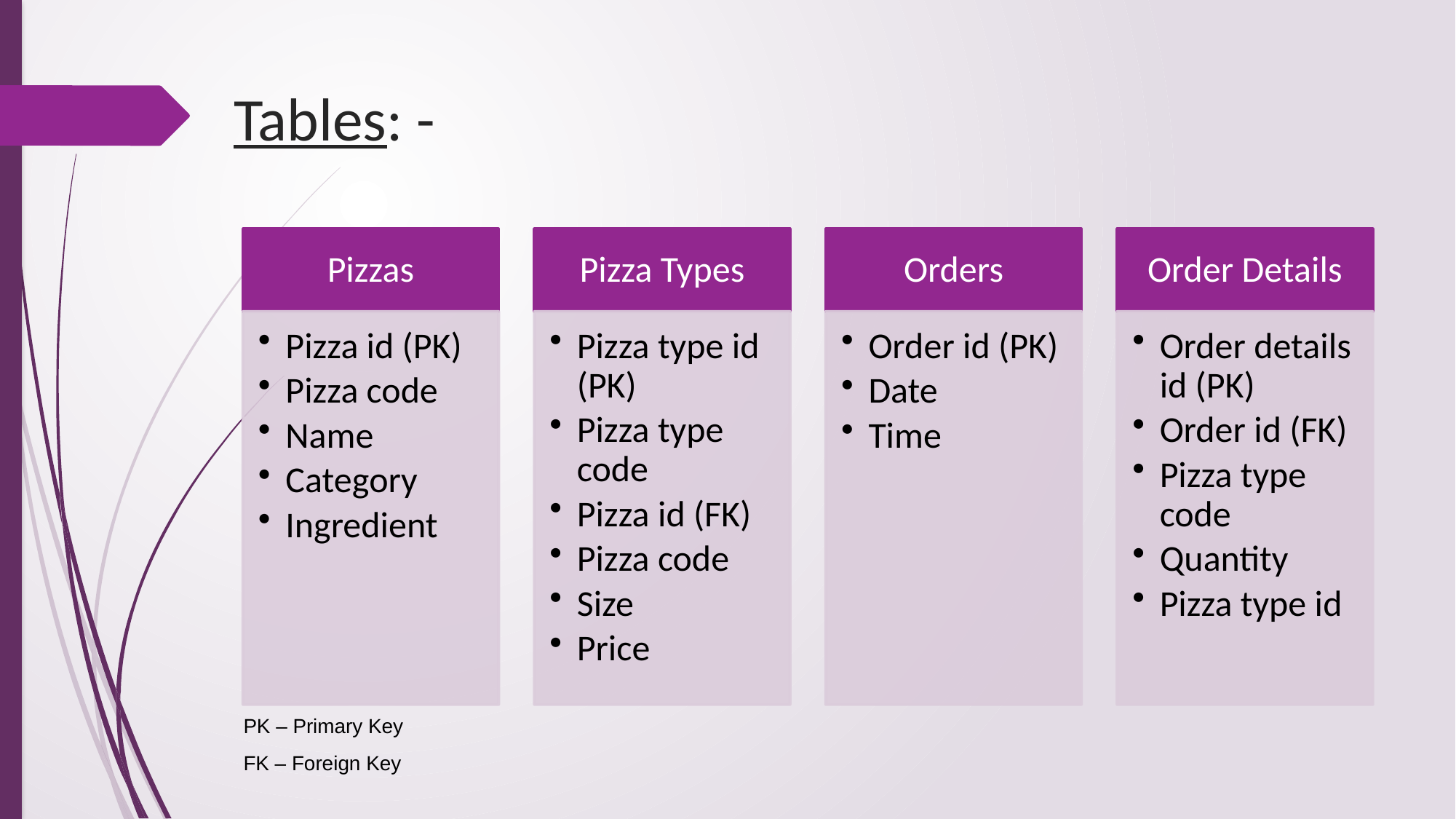

# Tables: -
Pizzas
Pizza id (PK)
Pizza code
Name
Category
Ingredient
Pizza Types
Pizza type id (PK)
Pizza type code
Pizza id (FK)
Pizza code
Size
Price
Orders
Order id (PK)
Date
Time
Order Details
Order details id (PK)
Order id (FK)
Pizza type code
Quantity
Pizza type id
PK – Primary Key
FK – Foreign Key